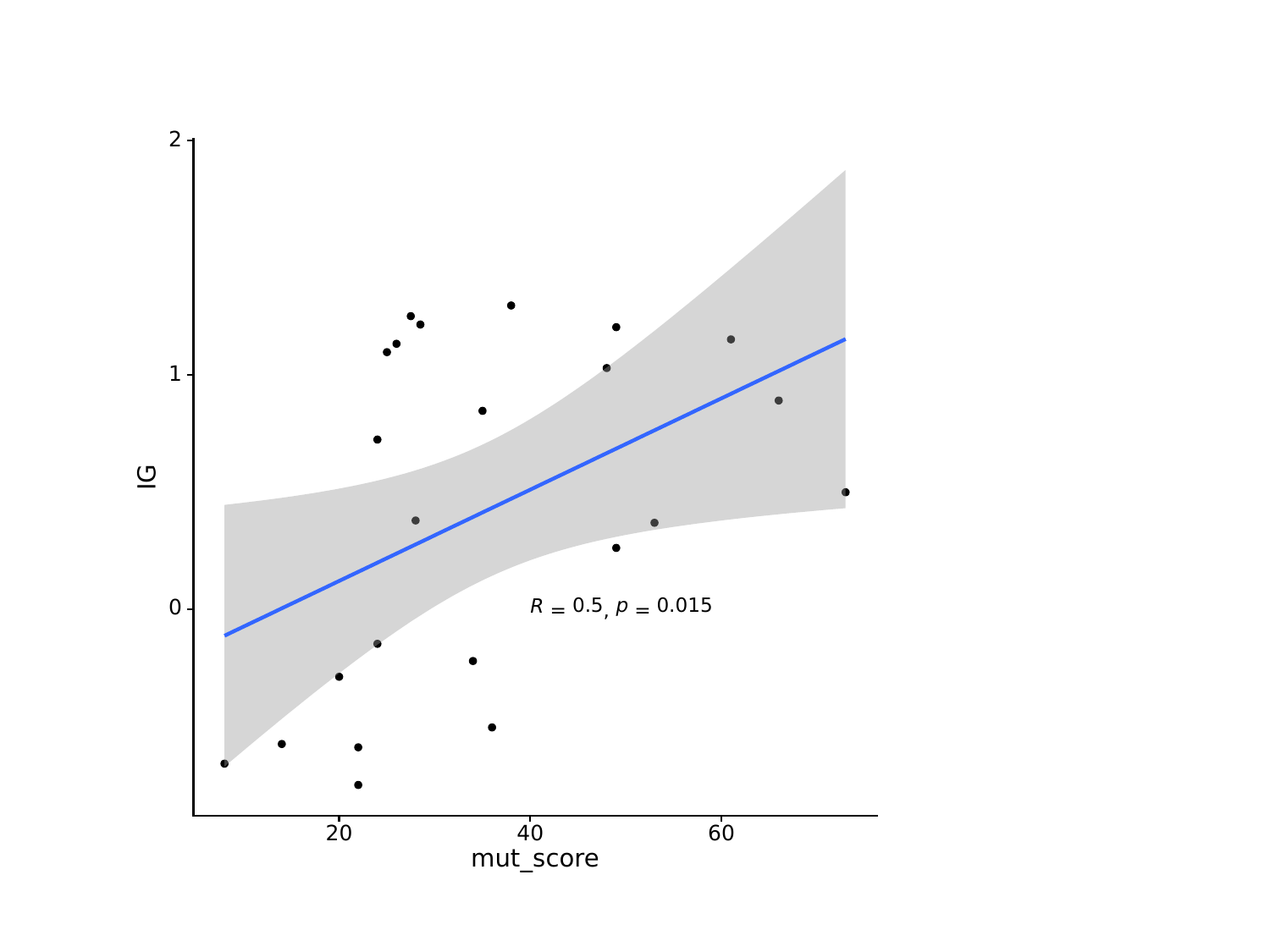

#

2

1

IG

p
0.5
0.015
R
0
=
=

,

20
40
60
mut_score